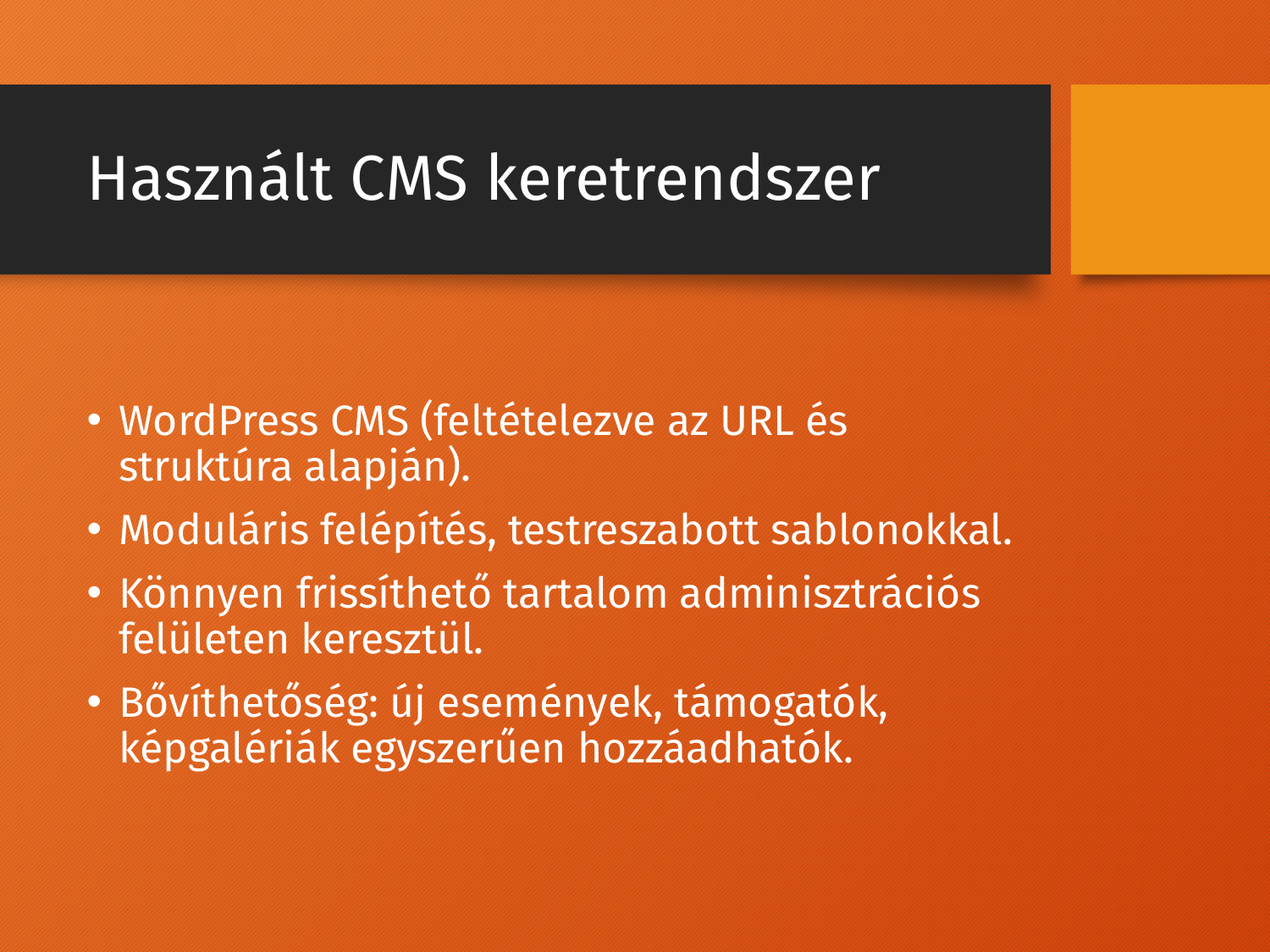

# Használt CMS keretrendszer

WordPress CMS (feltételezve az URL és struktúra alapján).
Moduláris felépítés, testreszabott sablonokkal.
Könnyen frissíthető tartalom adminisztrációs felületen keresztül.
Bővíthetőség: új események, támogatók, képgalériák egyszerűen hozzáadhatók.